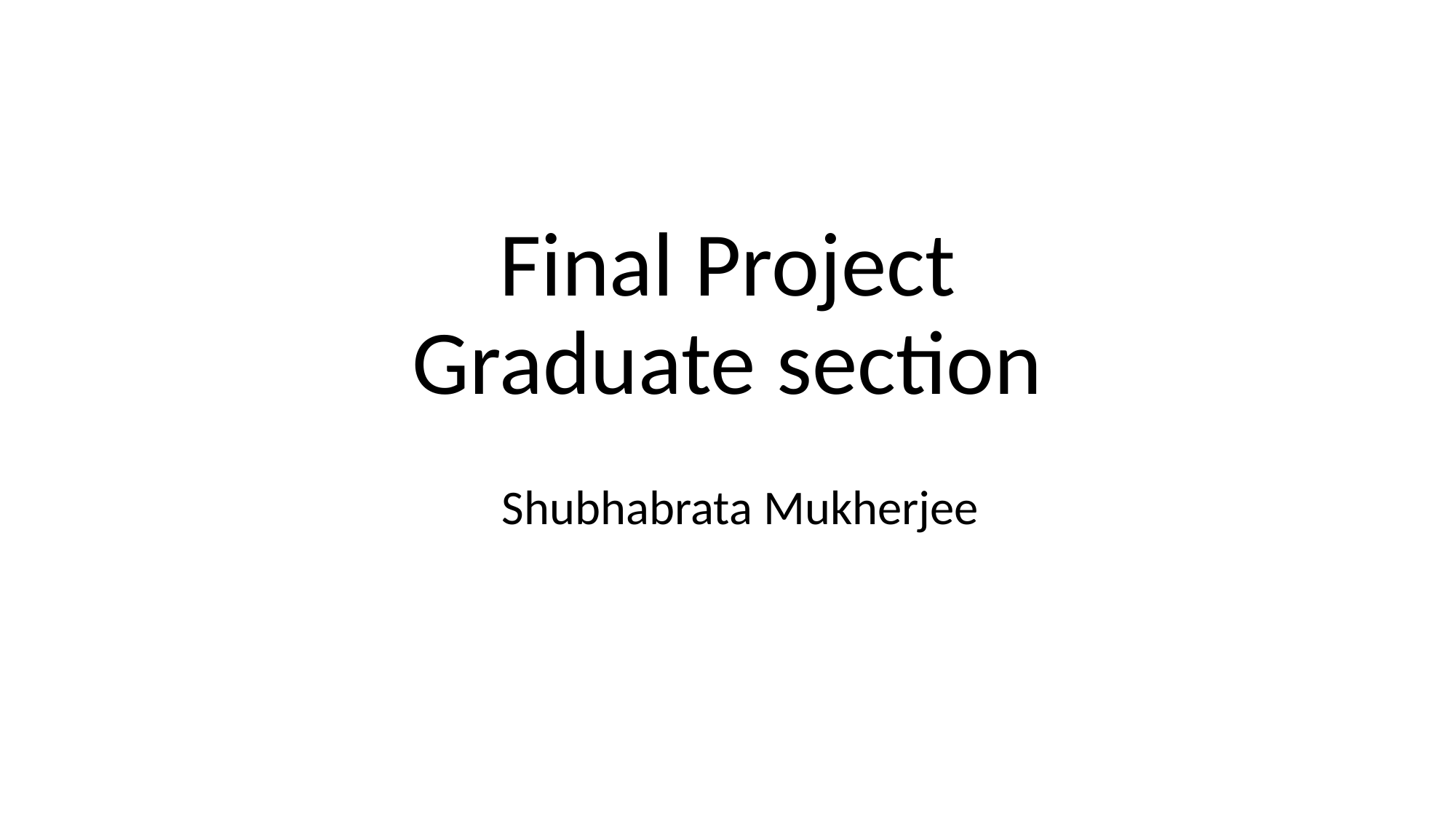

# Final Project Graduate section
Shubhabrata Mukherjee